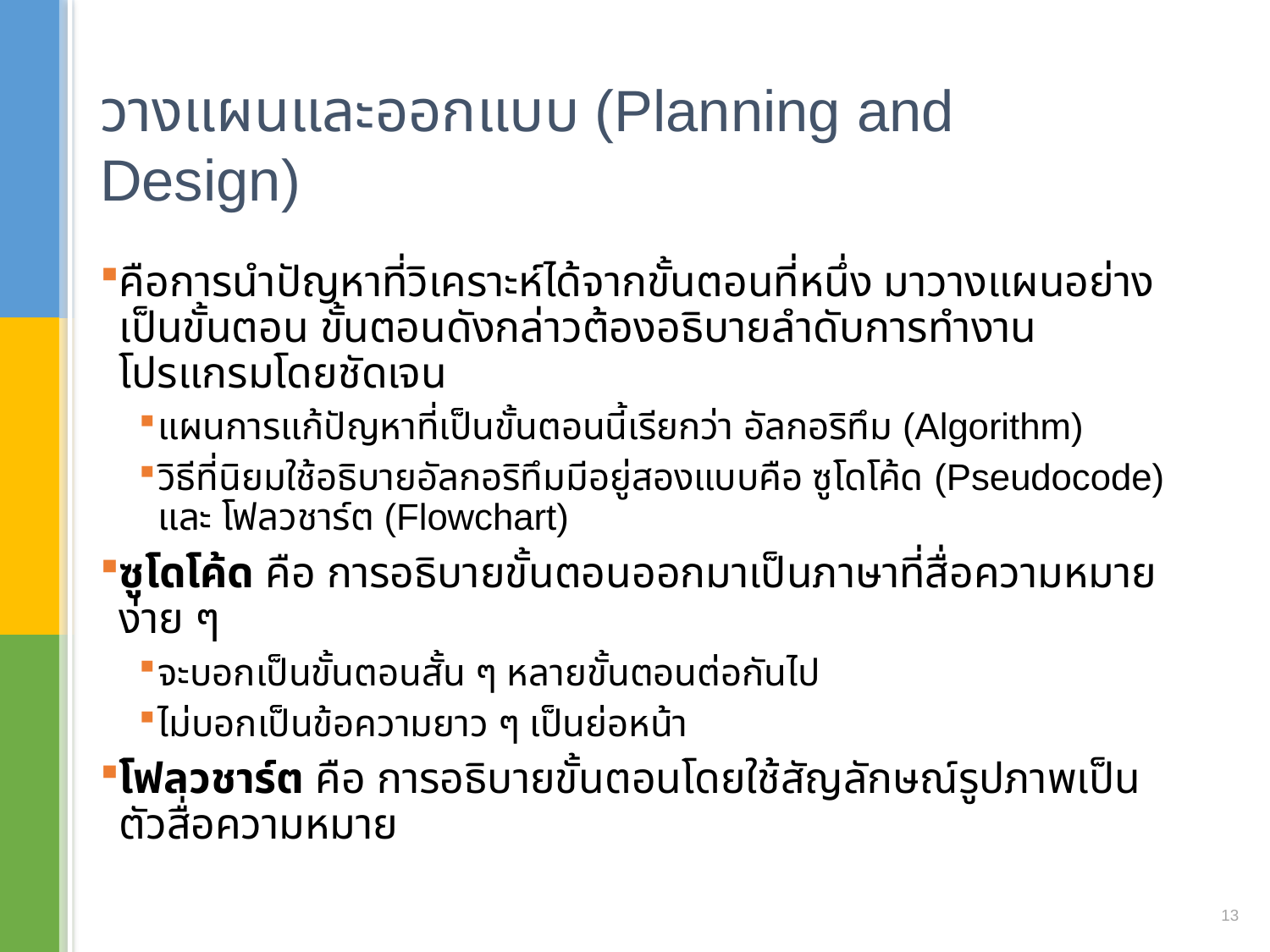

# วางแผนและออกแบบ (Planning and Design)
คือการนําปัญหาที่วิเคราะห์ได้จากขั้นตอนที่หนึ่ง มาวางแผนอย่างเป็นขั้นตอน ขั้นตอนดังกล่าวต้องอธิบายลําดับการทํางานโปรแกรมโดยชัดเจน
แผนการแก้ปัญหาที่เป็นขั้นตอนนี้เรียกว่า อัลกอริทึม (Algorithm)
วิธีที่นิยมใช้อธิบายอัลกอริทึมมีอยู่สองแบบคือ ซูโดโค้ด (Pseudocode) และ โฟลวชาร์ต (Flowchart)
ซูโดโค้ด คือ การอธิบายขั้นตอนออกมาเป็นภาษาที่สื่อความหมายง่าย ๆ
จะบอกเป็นขั้นตอนสั้น ๆ หลายขั้นตอนต่อกันไป
ไม่บอกเป็นข้อความยาว ๆ เป็นย่อหน้า
โฟลวชาร์ต คือ การอธิบายขั้นตอนโดยใช้สัญลักษณ์รูปภาพเป็นตัวสื่อความหมาย
13